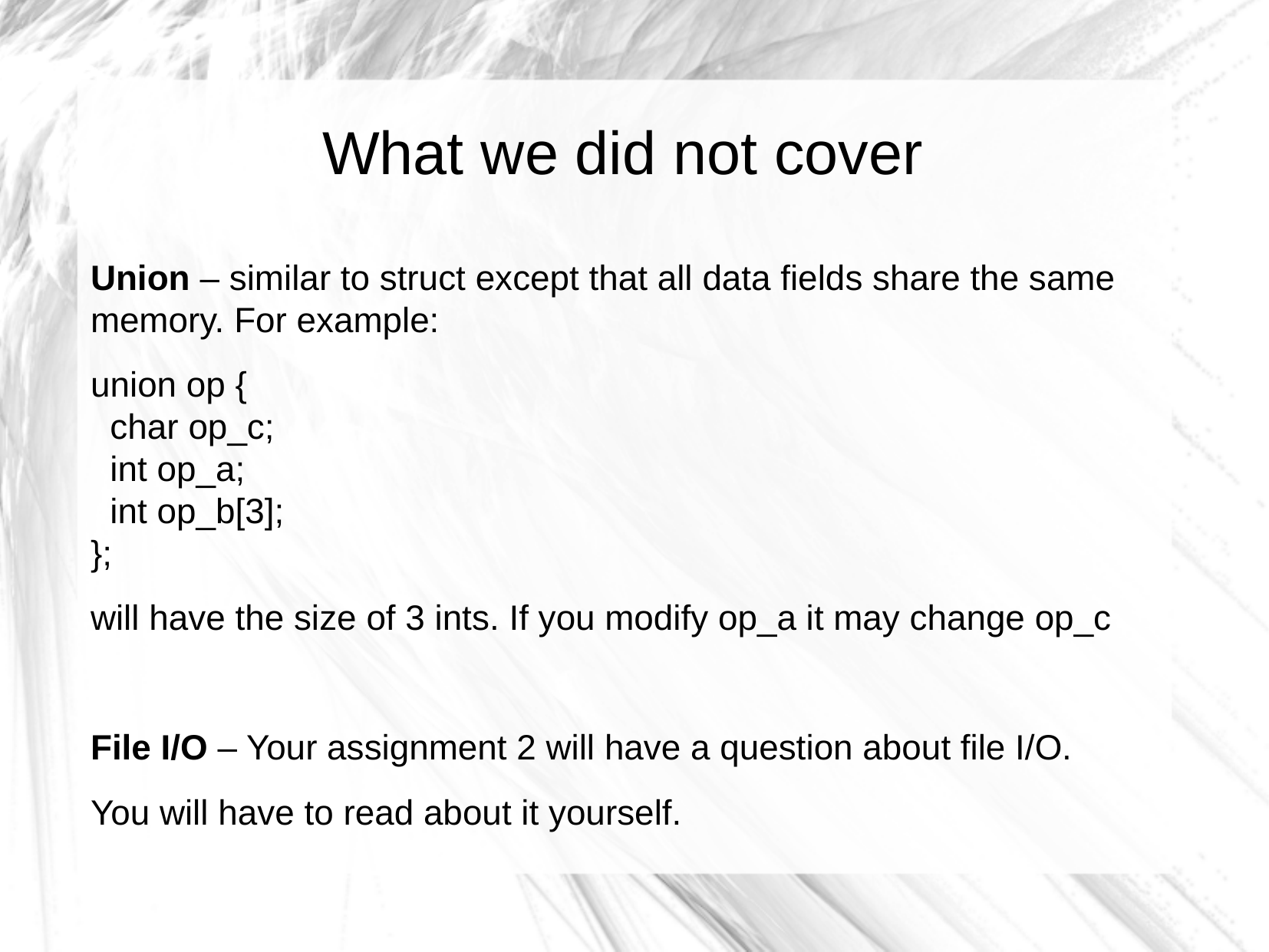

What we did not cover
Union – similar to struct except that all data fields share the same memory. For example:
union op {
  char op_c;
  int op_a;
  int op_b[3];
};
will have the size of 3 ints. If you modify op_a it may change op_c

File I/O – Your assignment 2 will have a question about file I/O.
You will have to read about it yourself.